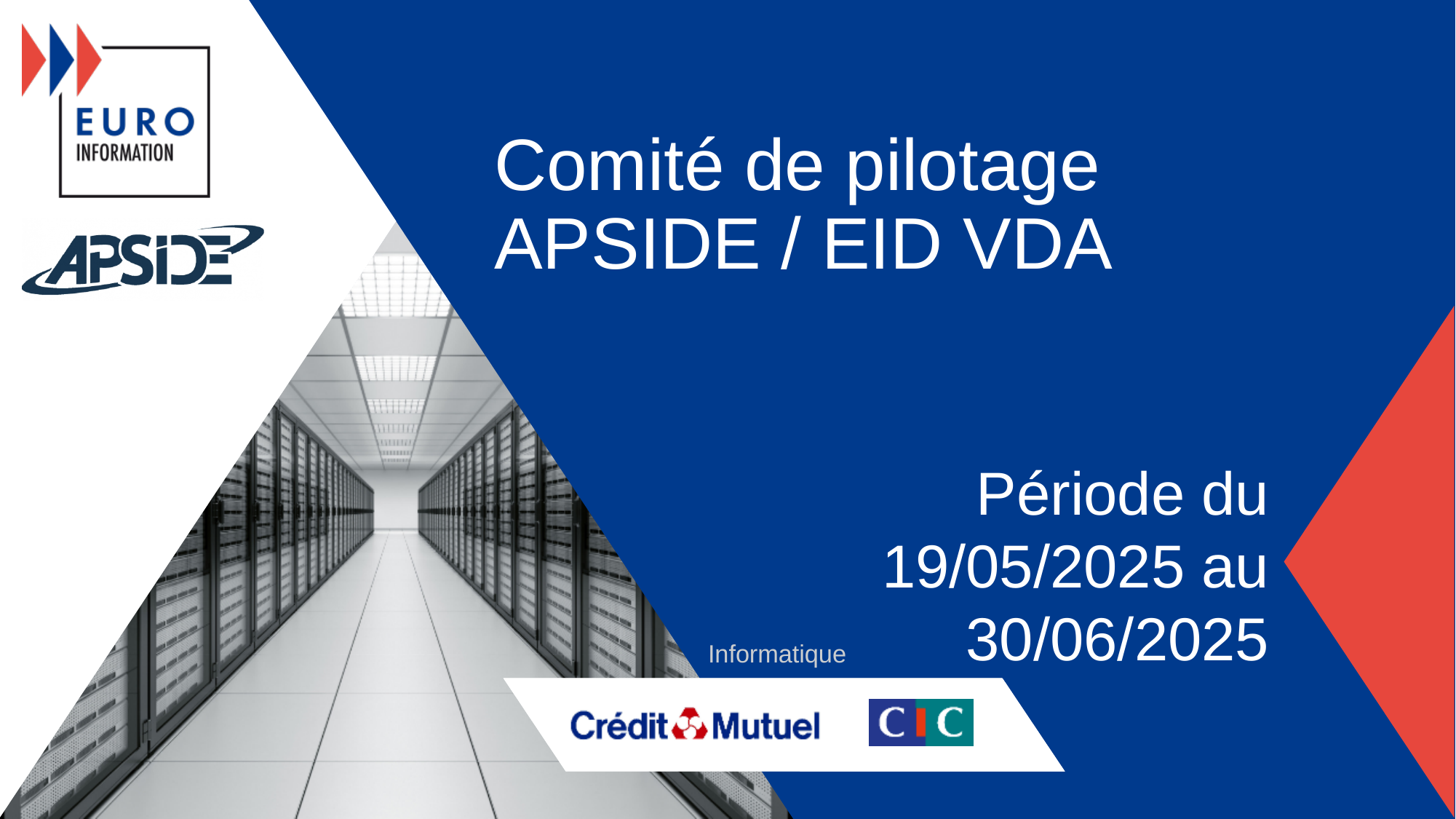

# Comité de pilotage APSIDE / EID VDA
Période du 19/05/2025 au 30/06/2025